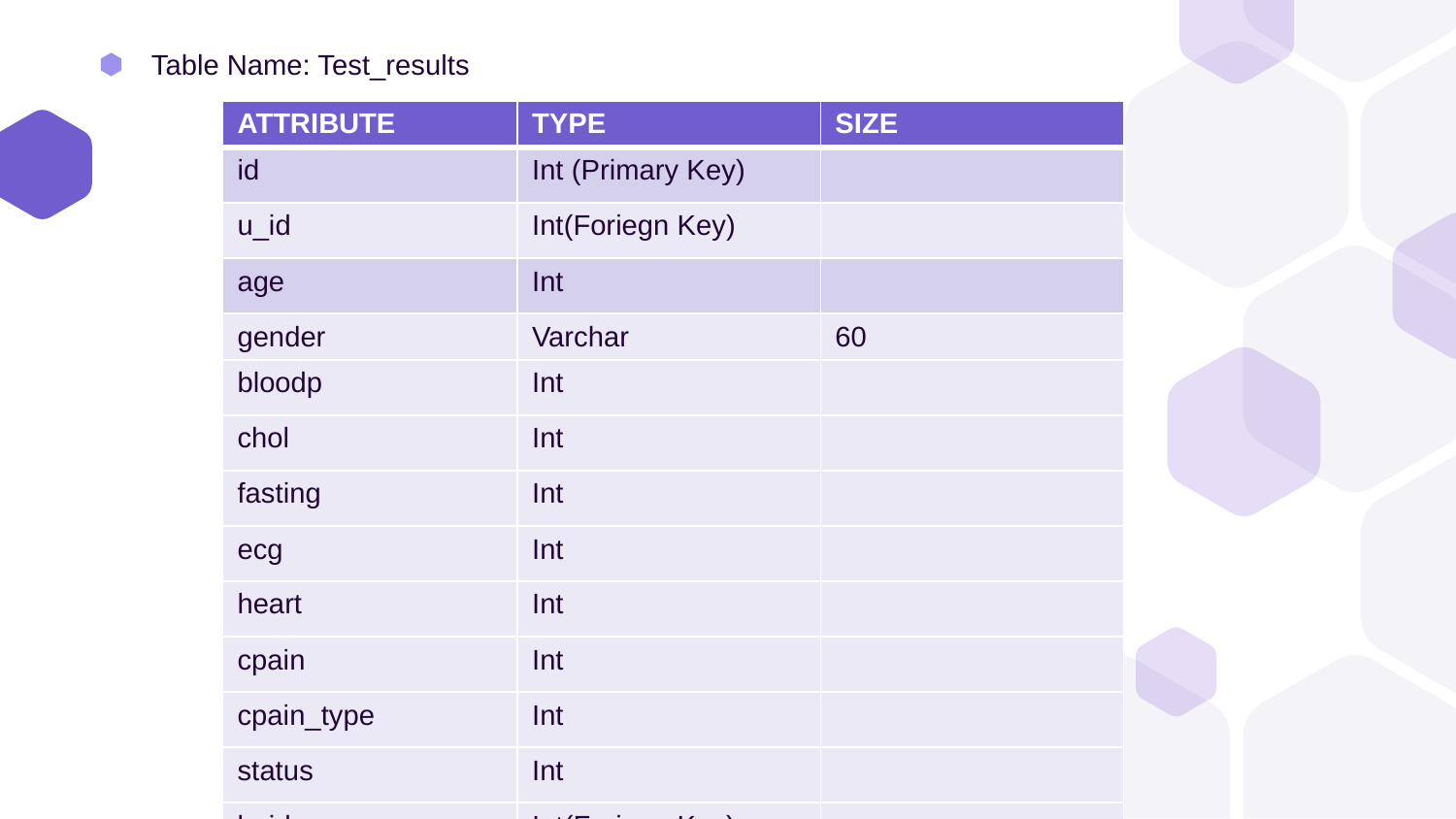

Table Name: Test_results

| ATTRIBUTE | TYPE | SIZE |
| --- | --- | --- |
| id | Int (Primary Key) |  |
| u\_id | Int(Foriegn Key) |  |
| age | Int |  |
| gender | Varchar | 60 |
| bloodp | Int |  |
| chol | Int |  |
| fasting | Int |  |
| ecg | Int |  |
| heart | Int |  |
| cpain | Int |  |
| cpain\_type | Int |  |
| status | Int |  |
| b\_id | Int(Foriegn Key) |  |